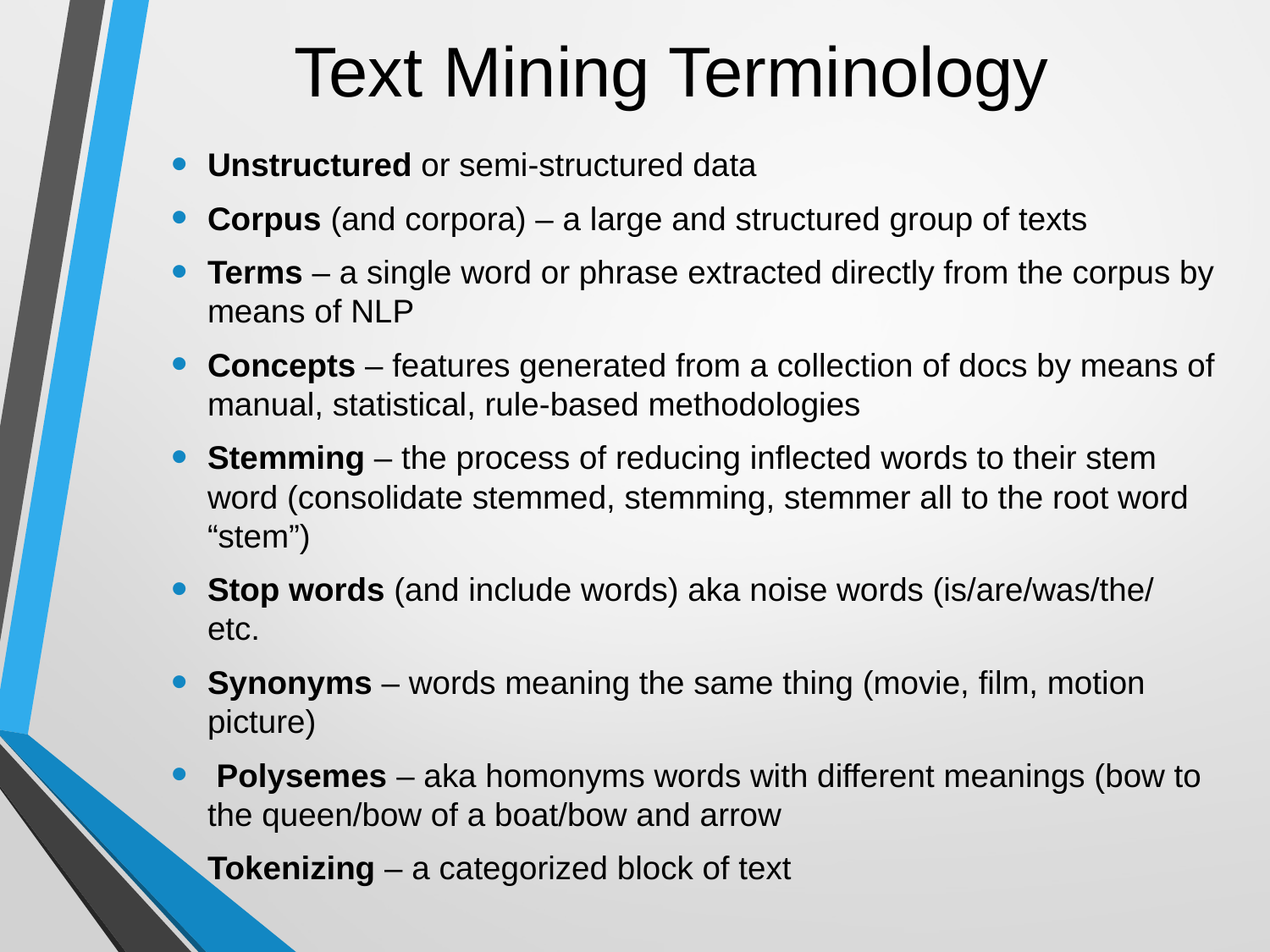

# Text Mining Terminology
Unstructured or semi-structured data
Corpus (and corpora) – a large and structured group of texts
Terms – a single word or phrase extracted directly from the corpus by means of NLP
Concepts – features generated from a collection of docs by means of manual, statistical, rule-based methodologies
Stemming – the process of reducing inflected words to their stem word (consolidate stemmed, stemming, stemmer all to the root word “stem”)
Stop words (and include words) aka noise words (is/are/was/the/ etc.
Synonyms – words meaning the same thing (movie, film, motion picture)
 Polysemes – aka homonyms words with different meanings (bow to the queen/bow of a boat/bow and arrow
Tokenizing – a categorized block of text